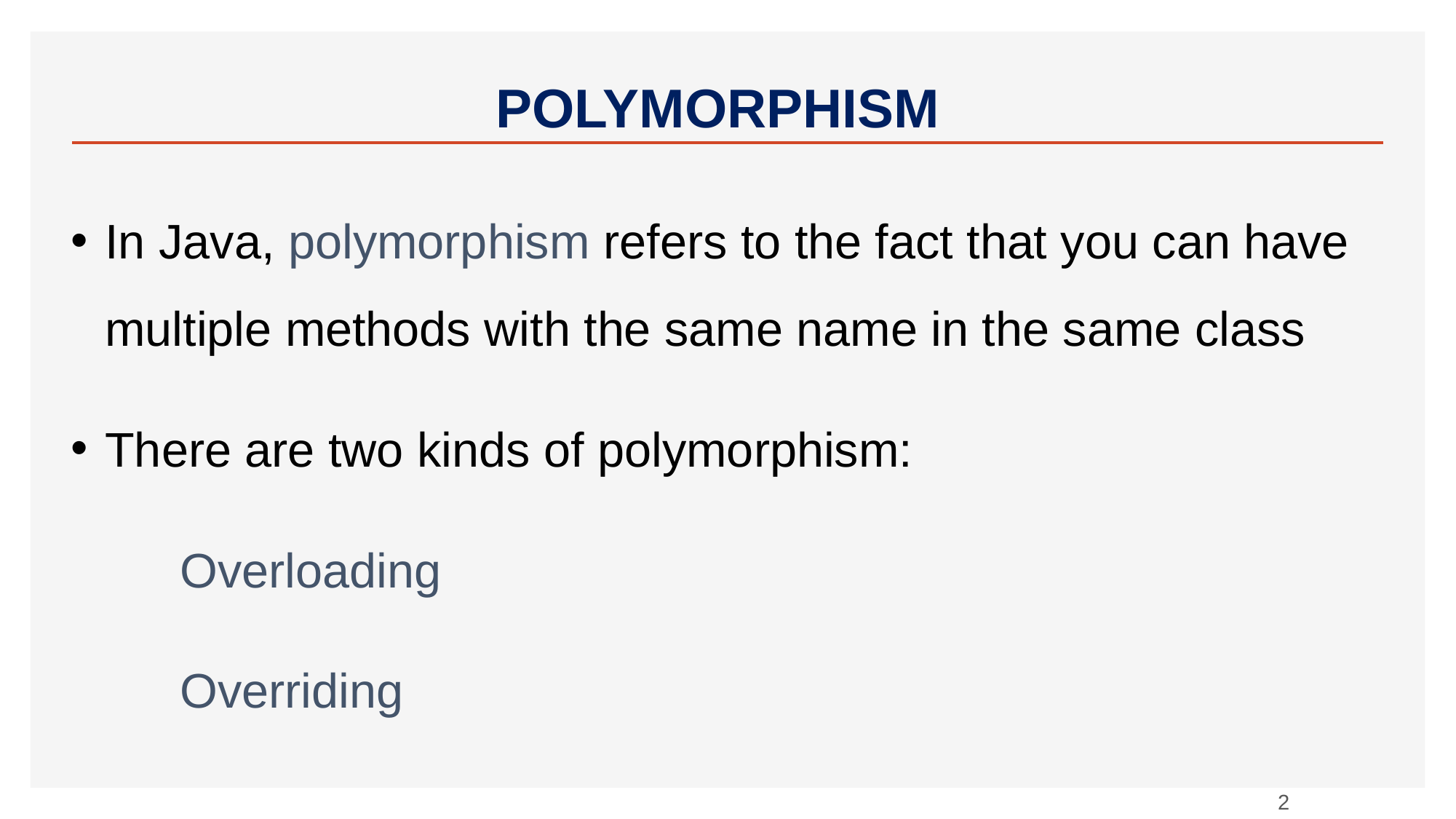

# POLYMORPHISM
In Java, polymorphism refers to the fact that you can have multiple methods with the same name in the same class
There are two kinds of polymorphism:
	Overloading
	Overriding
2